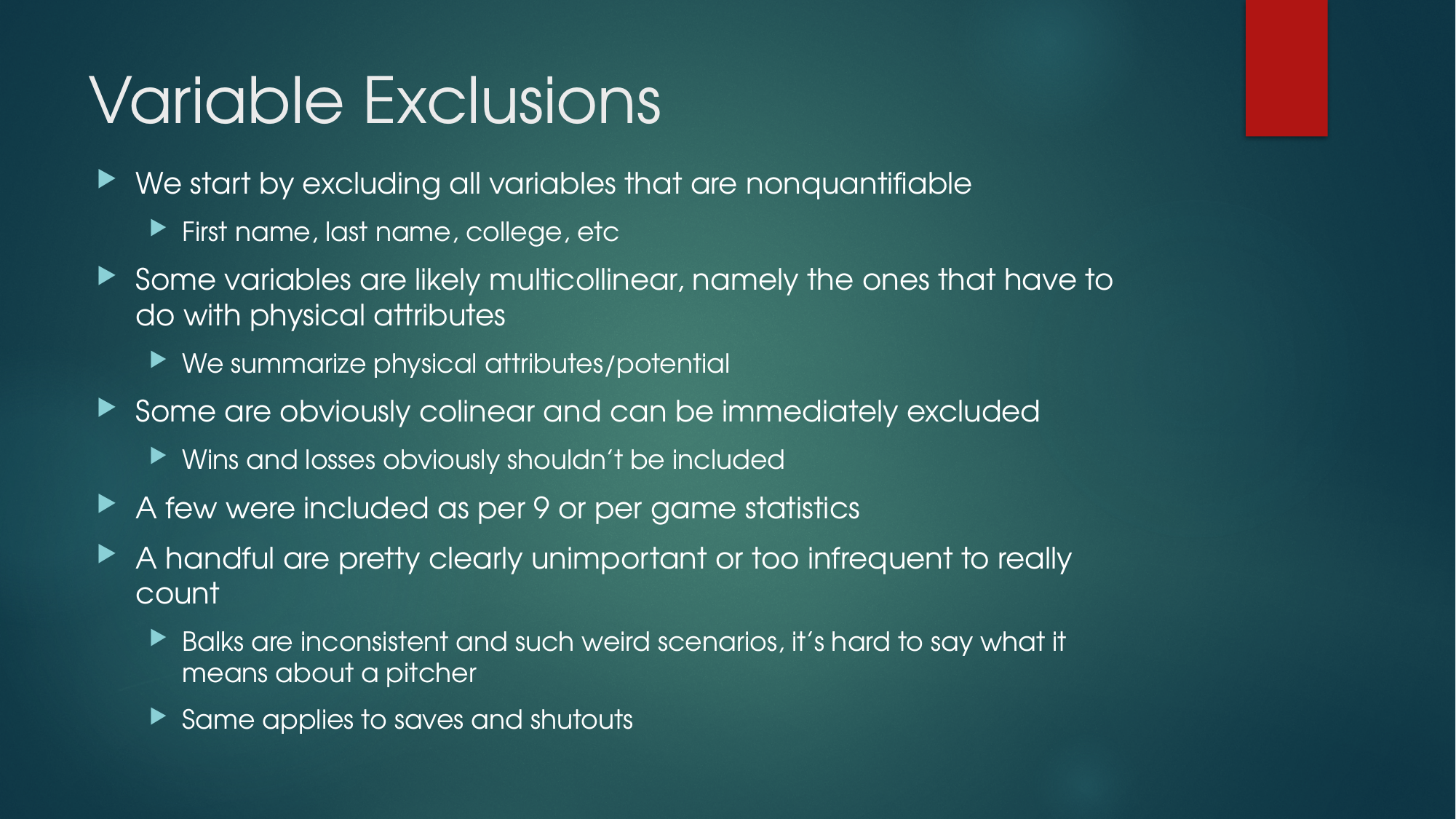

# Variable Exclusions
We start by excluding all variables that are nonquantifiable
First name, last name, college, etc
Some variables are likely multicollinear, namely the ones that have to do with physical attributes
We summarize physical attributes/potential
Some are obviously colinear and can be immediately excluded
Wins and losses obviously shouldn’t be included
A few were included as per 9 or per game statistics
A handful are pretty clearly unimportant or too infrequent to really count
Balks are inconsistent and such weird scenarios, it’s hard to say what it means about a pitcher
Same applies to saves and shutouts